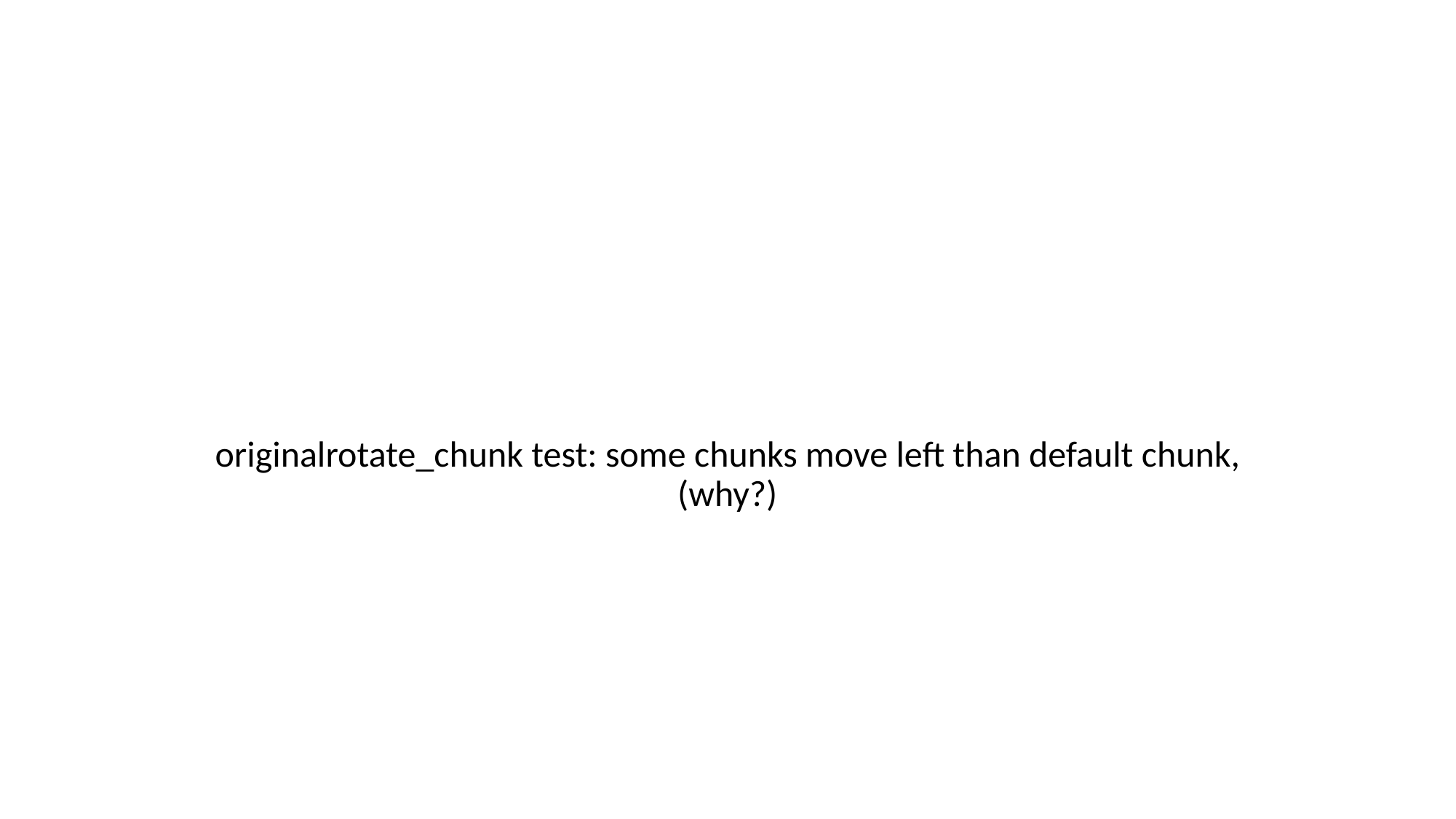

#
originalrotate_chunk test: some chunks move left than default chunk,(why?)